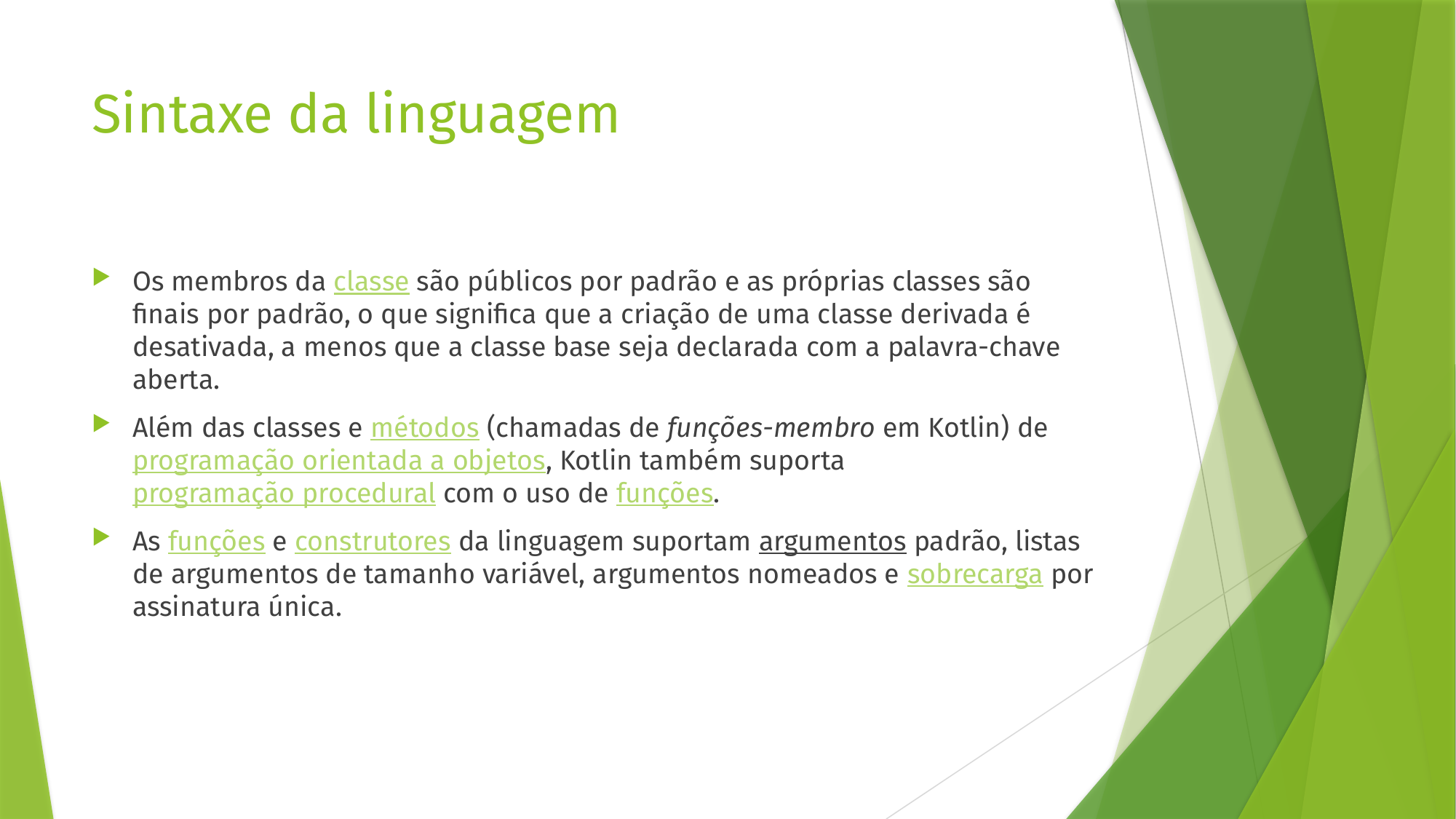

# Sintaxe da linguagem
Os membros da classe são públicos por padrão e as próprias classes são finais por padrão, o que significa que a criação de uma classe derivada é desativada, a menos que a classe base seja declarada com a palavra-chave aberta.
Além das classes e métodos (chamadas de funções-membro em Kotlin) de programação orientada a objetos, Kotlin também suporta programação procedural com o uso de funções.
As funções e construtores da linguagem suportam argumentos padrão, listas de argumentos de tamanho variável, argumentos nomeados e sobrecarga por assinatura única.